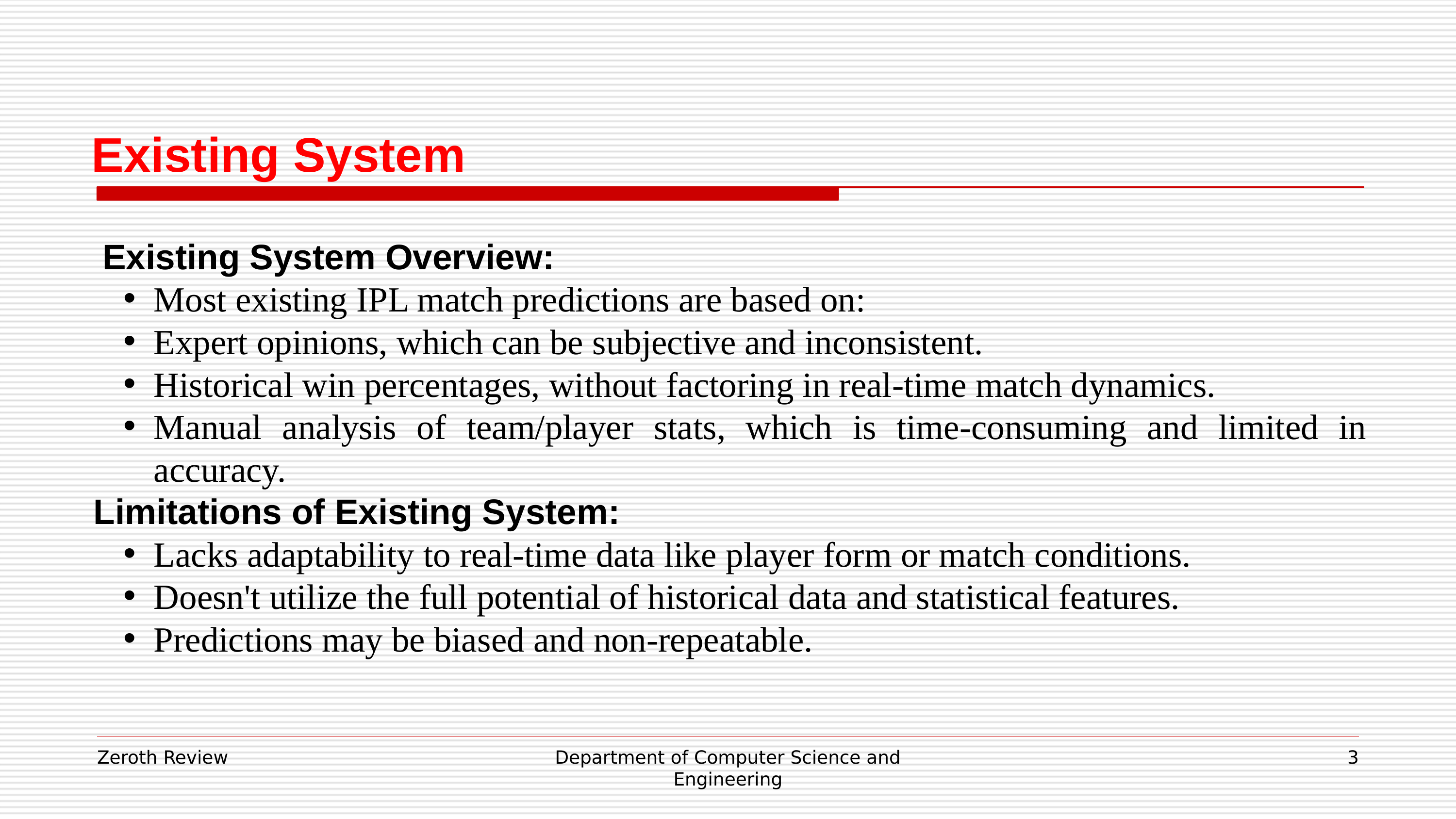

Existing System

 Existing System Overview:
Most existing IPL match predictions are based on:
Expert opinions, which can be subjective and inconsistent.
Historical win percentages, without factoring in real-time match dynamics.
Manual analysis of team/player stats, which is time-consuming and limited in accuracy.
Limitations of Existing System:
Lacks adaptability to real-time data like player form or match conditions.
Doesn't utilize the full potential of historical data and statistical features.
Predictions may be biased and non-repeatable.

Zeroth Review

Department of Computer Science and Engineering

3